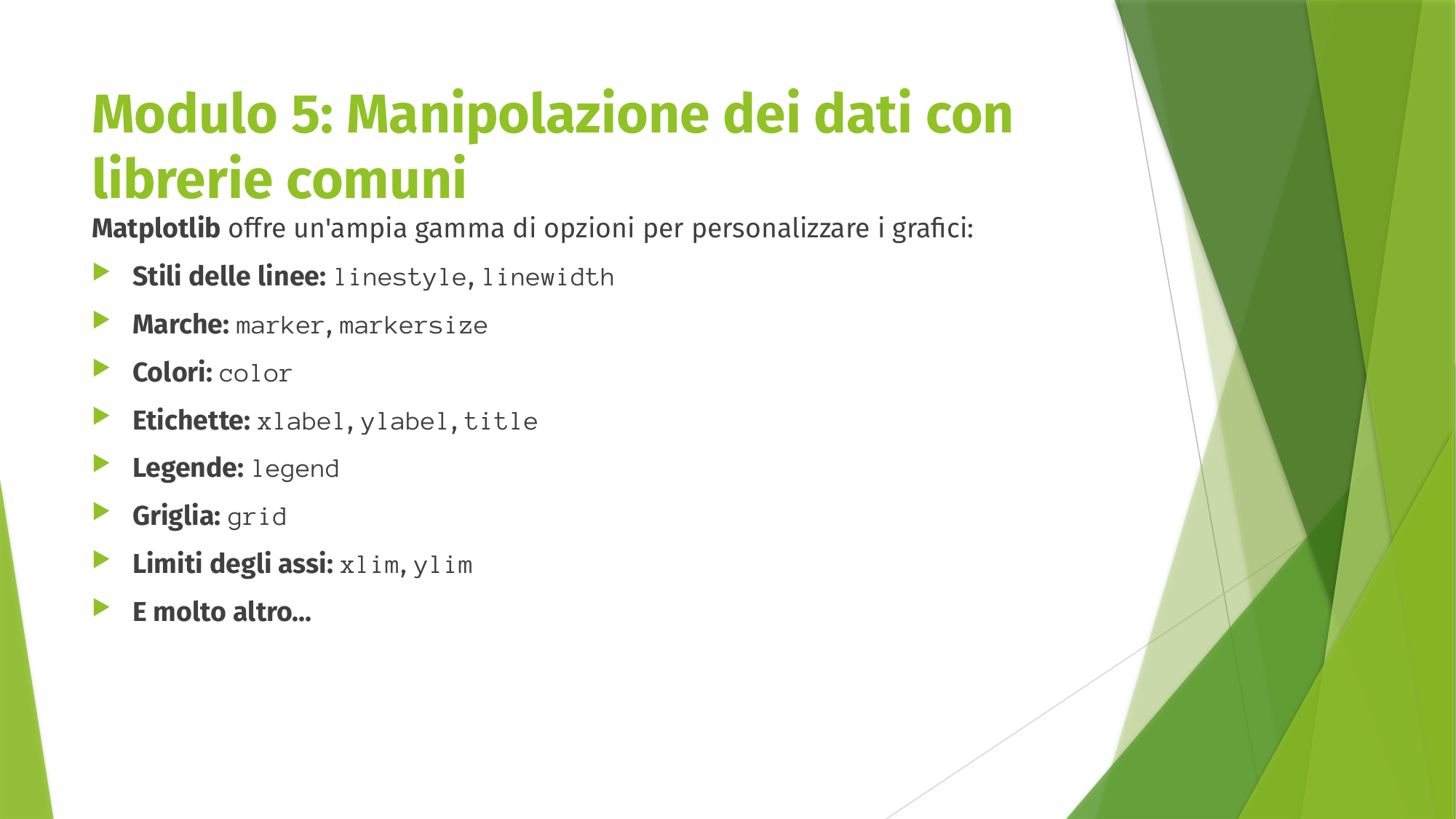

# Modulo 5: Manipolazione dei dati con librerie comuni

Matplotlib offre un'ampia gamma di opzioni per personalizzare i grafici:
Stili delle linee: linestyle, linewidth
Marche: marker, markersize
Colori: color
Etichette: xlabel, ylabel, title
Legende: legend
Griglia: grid
Limiti degli assi: xlim, ylim
E molto altro...